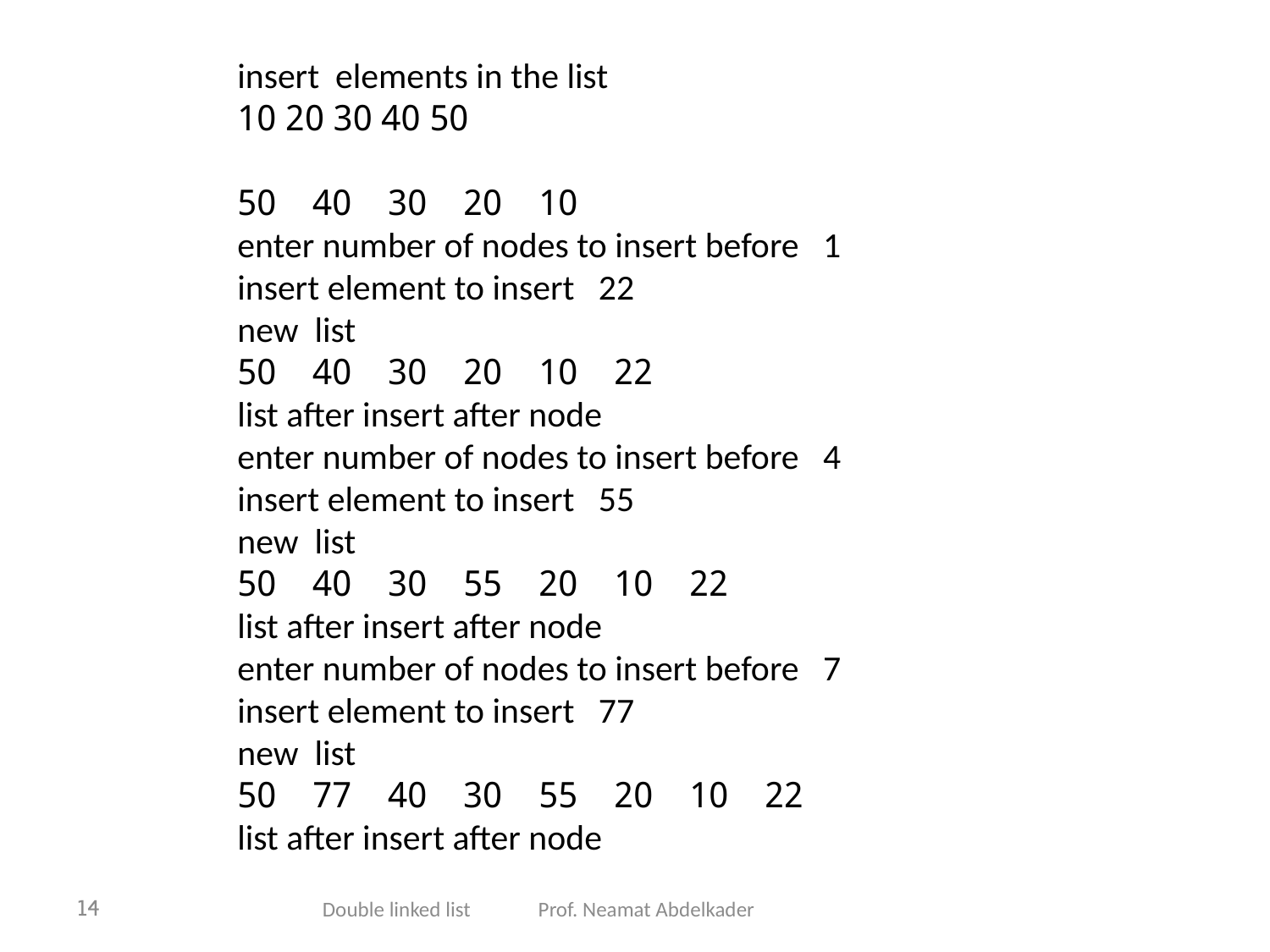

insert  elements in the list
50 40 30 20 10

10    20    30    40    50
 enter number of nodes to insert before   1
  insert element to insert   22
 new  list
22    10    20    30    40    50
list after insert after node
 enter number of nodes to insert before   4
  insert element to insert   55
 new  list
22    10    20    55    30    40    50
list after insert after node
 enter number of nodes to insert before   7
  insert element to insert   77
 new  list
22    10    20    55    30    40    77    50
list after insert after node

14
Double linked list              Prof. Neamat Abdelkader